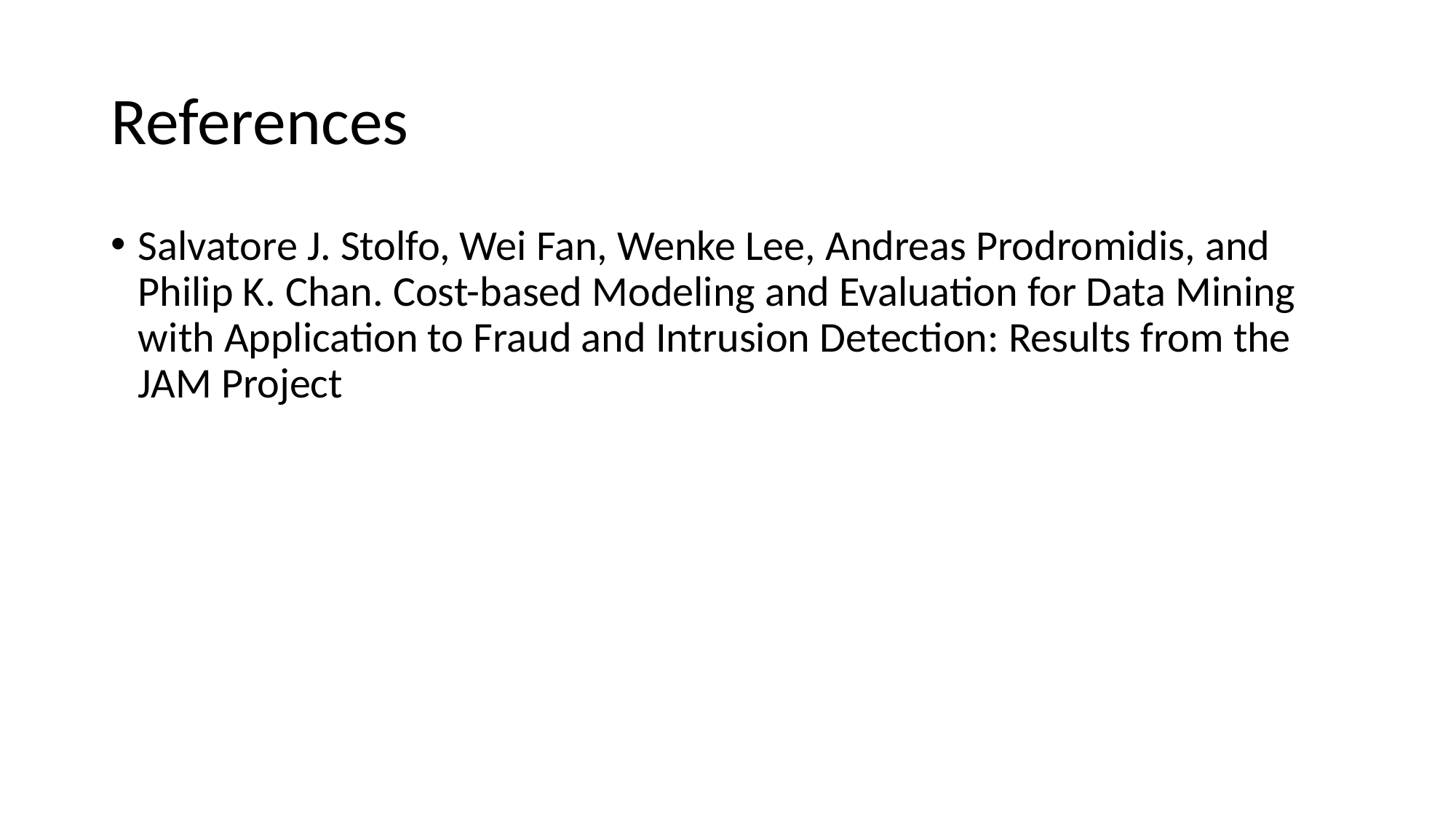

# References
Salvatore J. Stolfo, Wei Fan, Wenke Lee, Andreas Prodromidis, and Philip K. Chan. Cost-based Modeling and Evaluation for Data Mining with Application to Fraud and Intrusion Detection: Results from the JAM Project